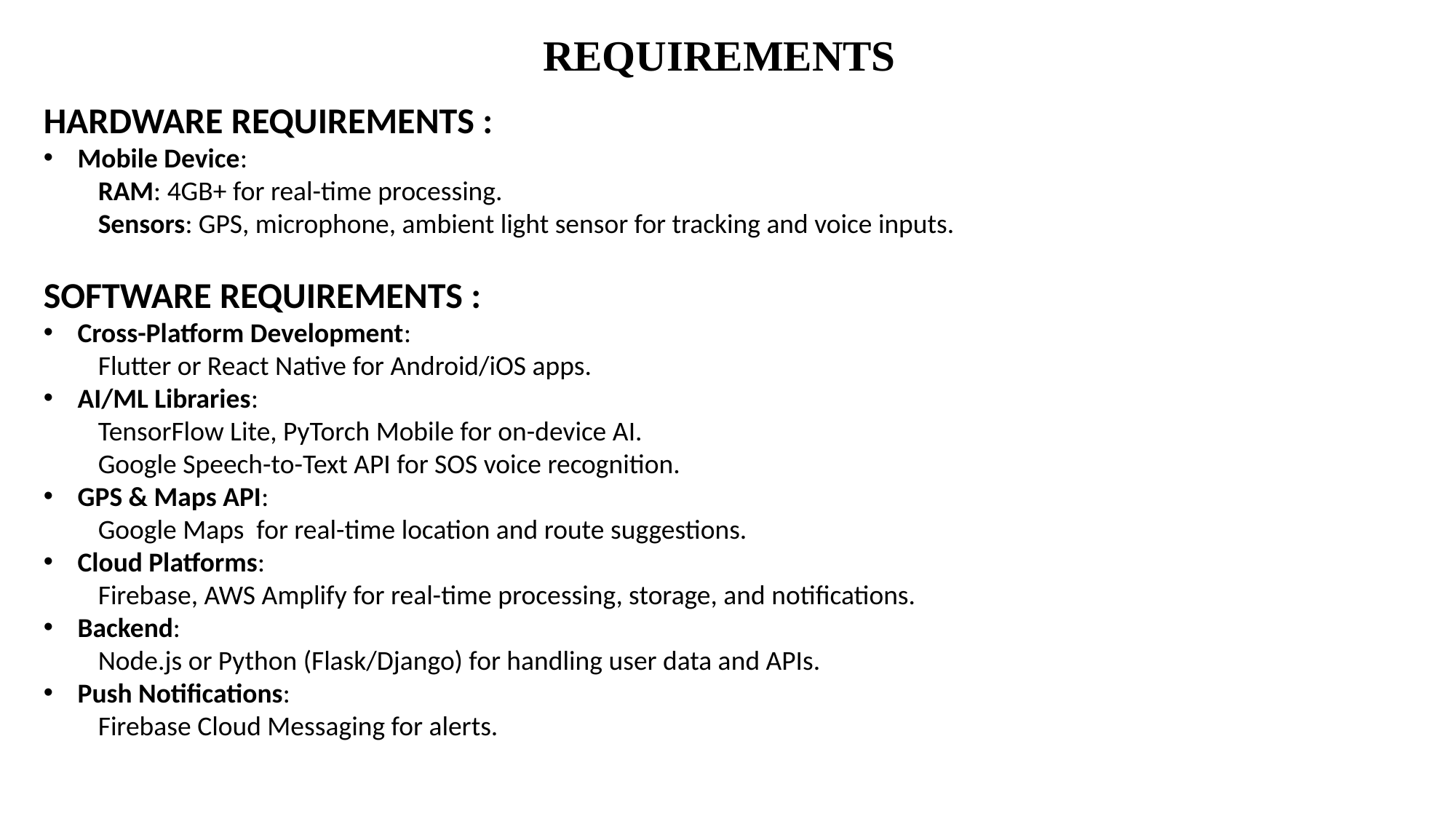

# REQUIREMENTS
HARDWARE REQUIREMENTS :
Mobile Device:
RAM: 4GB+ for real-time processing.
Sensors: GPS, microphone, ambient light sensor for tracking and voice inputs.

SOFTWARE REQUIREMENTS :
Cross-Platform Development:
Flutter or React Native for Android/iOS apps.
AI/ML Libraries:
TensorFlow Lite, PyTorch Mobile for on-device AI.
Google Speech-to-Text API for SOS voice recognition.
GPS & Maps API:
Google Maps  for real-time location and route suggestions.
Cloud Platforms:
Firebase, AWS Amplify for real-time processing, storage, and notifications.
Backend:
Node.js or Python (Flask/Django) for handling user data and APIs.
Push Notifications:
Firebase Cloud Messaging for alerts.